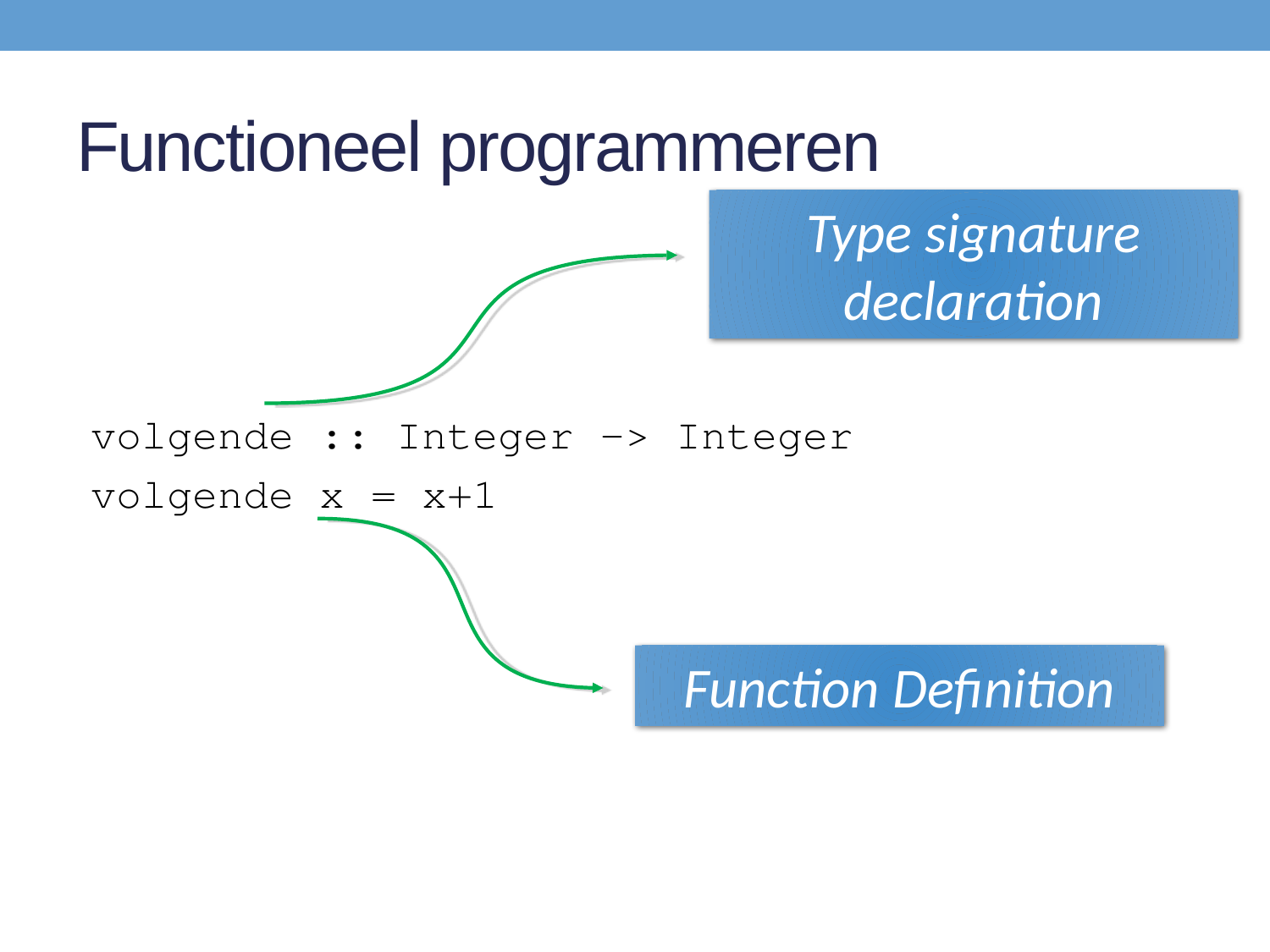

# Functioneel programmeren
Type signature declaration

volgende :: Integer -> Integer
volgende x = x+1

Function Definition